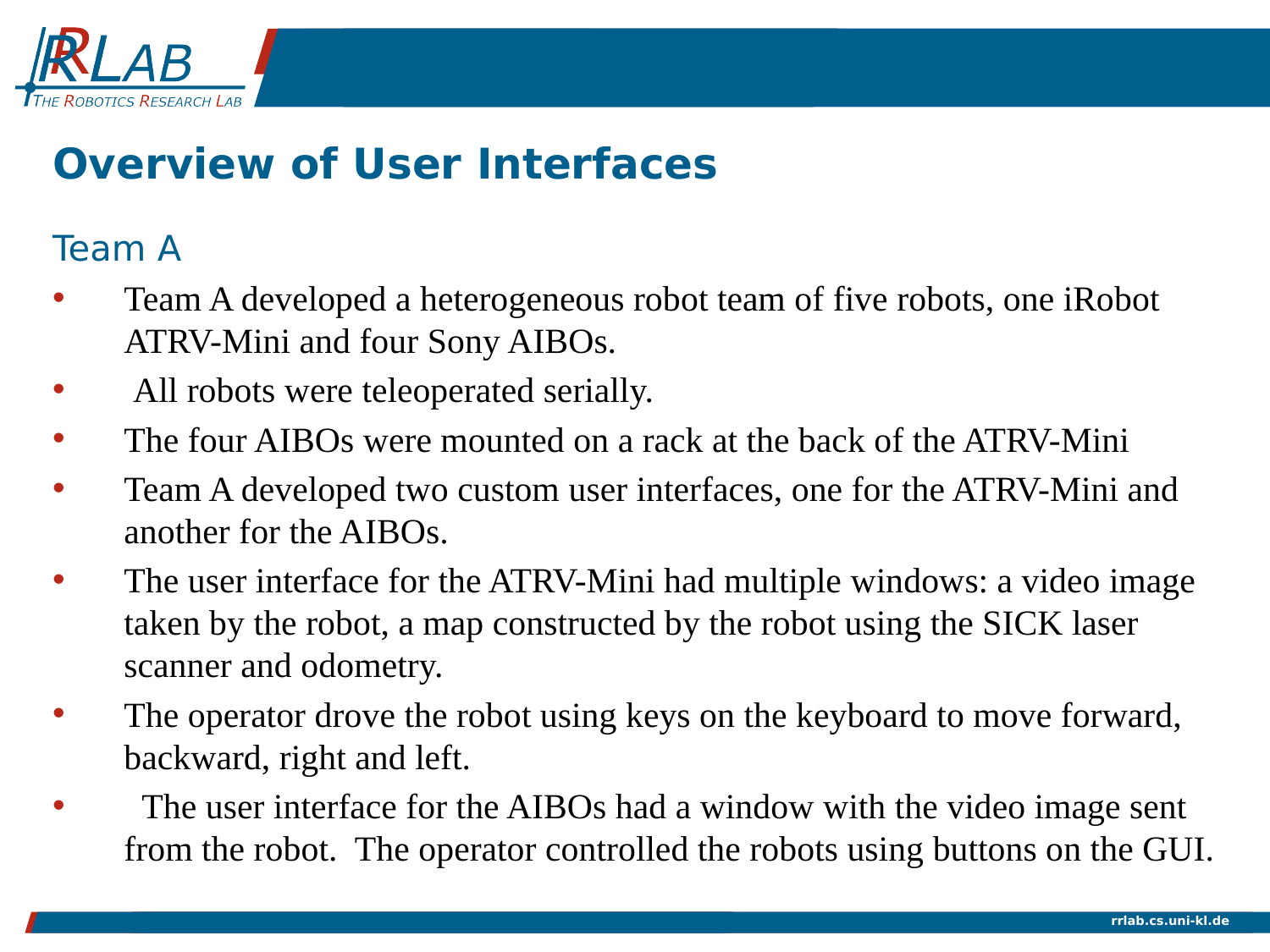

# Overview of User Interfaces
Team A
Team A developed a heterogeneous robot team of five robots, one iRobot ATRV-Mini and four Sony AIBOs.
 All robots were teleoperated serially.
The four AIBOs were mounted on a rack at the back of the ATRV-Mini
Team A developed two custom user interfaces, one for the ATRV-Mini and another for the AIBOs.
The user interface for the ATRV-Mini had multiple windows: a video image taken by the robot, a map constructed by the robot using the SICK laser scanner and odometry.
The operator drove the robot using keys on the keyboard to move forward, backward, right and left.
  The user interface for the AIBOs had a window with the video image sent from the robot.  The operator controlled the robots using buttons on the GUI.